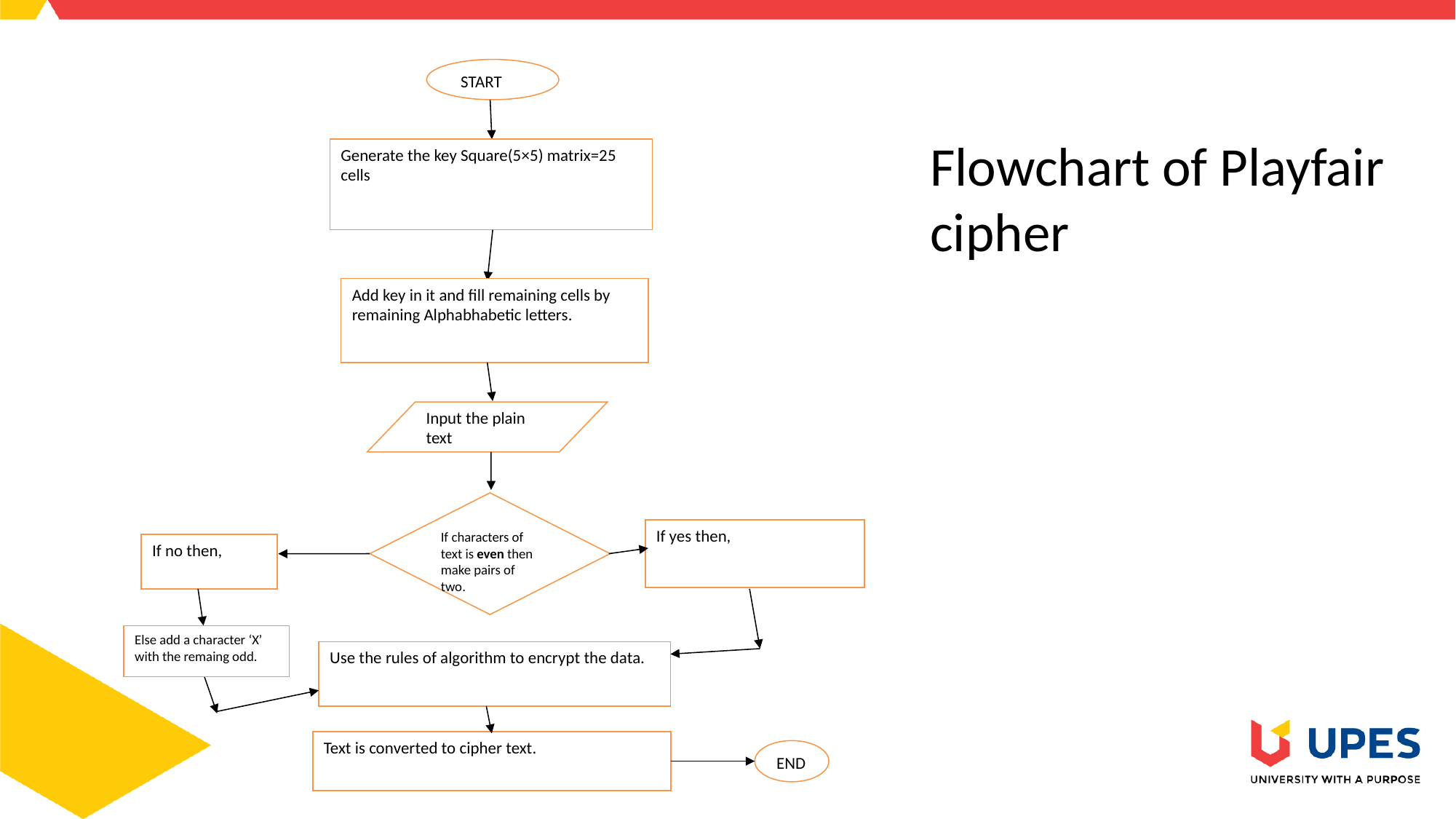

START

Flowchart of Playfair cipher
Generate the key Square(5×5) matrix=25 cells

Add key in it and fill remaining cells by remaining Alphabhabetic letters.

Input the plain text

If characters of text is even then make pairs of two.
If yes then,
If no then,

Else add a character ‘X’ with the remaing odd.
Use the rules of algorithm to encrypt the data.

Text is converted to cipher text.
END